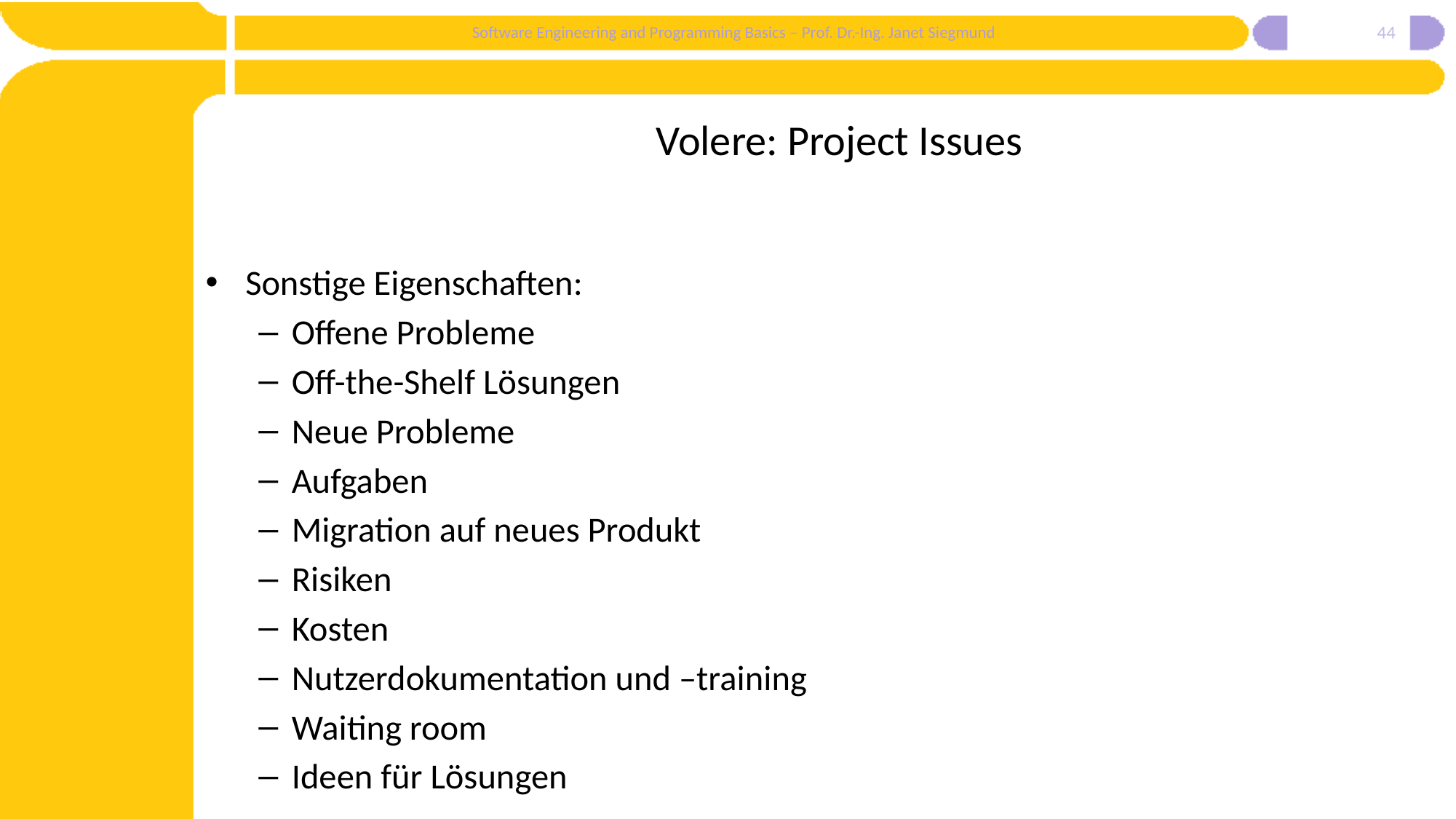

44
# Volere: Project Issues
Sonstige Eigenschaften:
Offene Probleme
Off-the-Shelf Lösungen
Neue Probleme
Aufgaben
Migration auf neues Produkt
Risiken
Kosten
Nutzerdokumentation und –training
Waiting room
Ideen für Lösungen